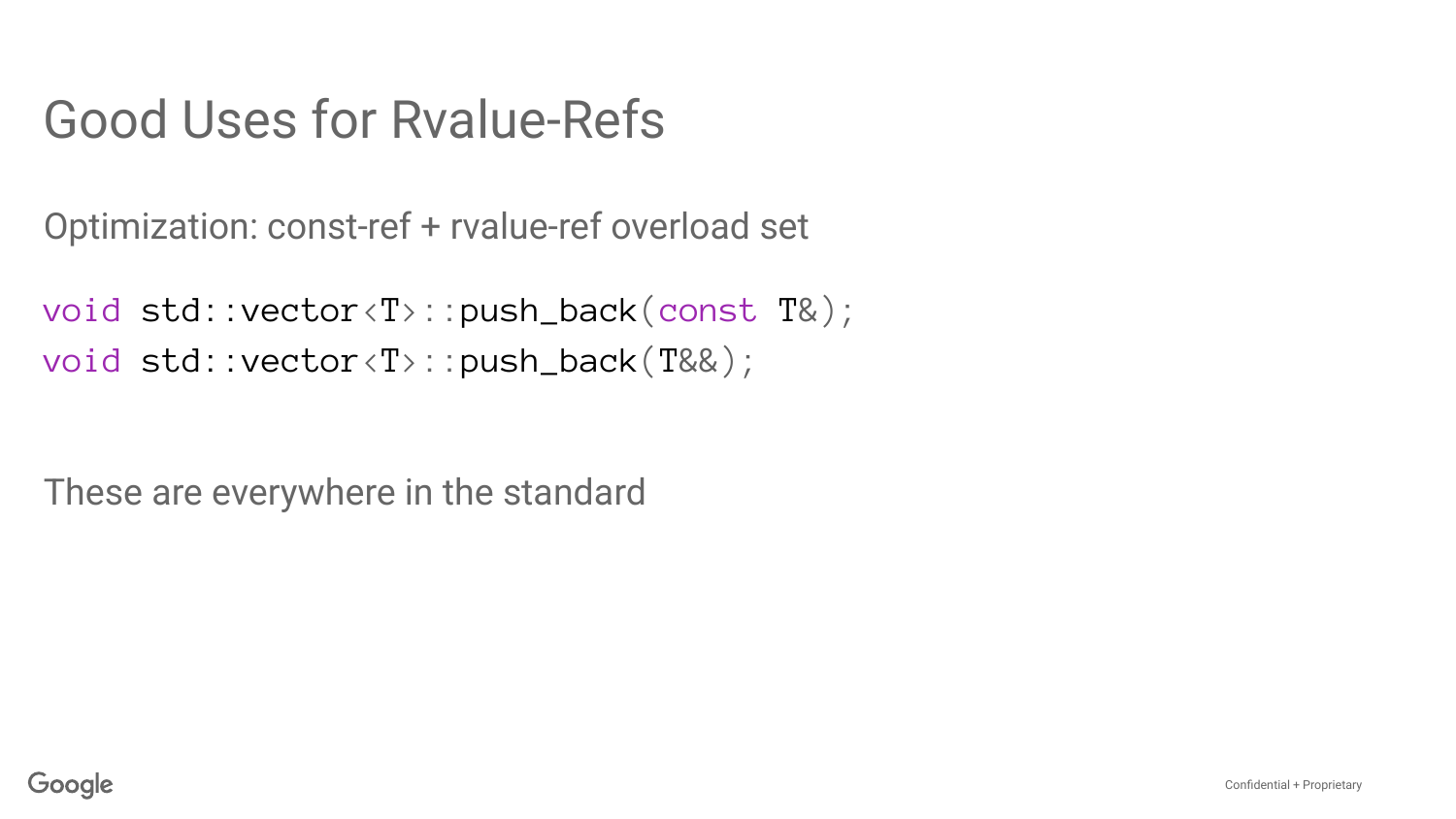

# Good Uses for Rvalue-Refs
Optimization: const-ref + rvalue-ref overload set
void std::vector<T>::push_back(const T&);
void std::vector<T>::push_back(T&&);

These are everywhere in the standard